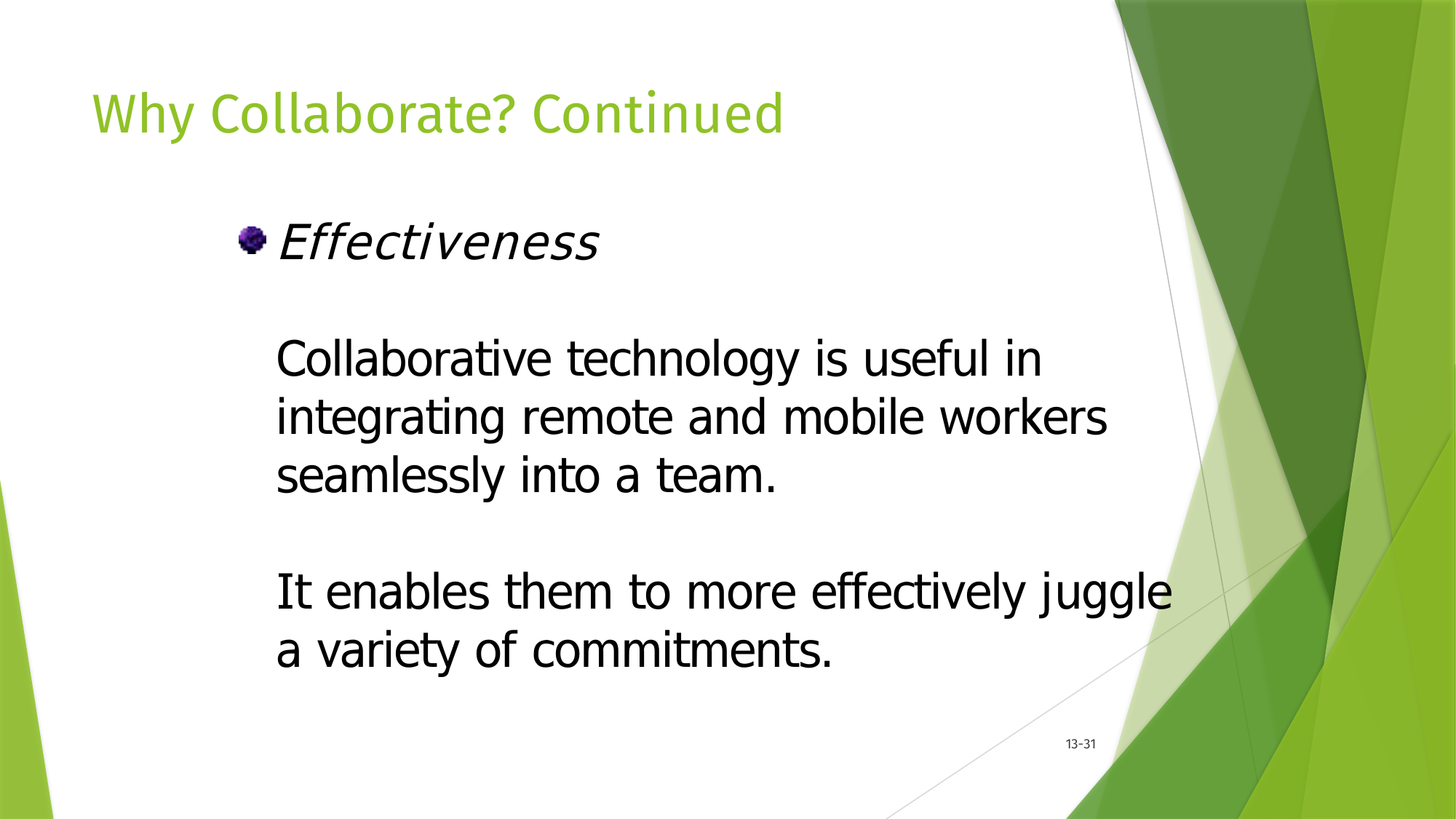

# Why Collaborate? Continued
Effectiveness
Collaborative technology is useful in integrating remote and mobile workers seamlessly into a team.
It enables them to more effectively juggle a variety of commitments.

13-31